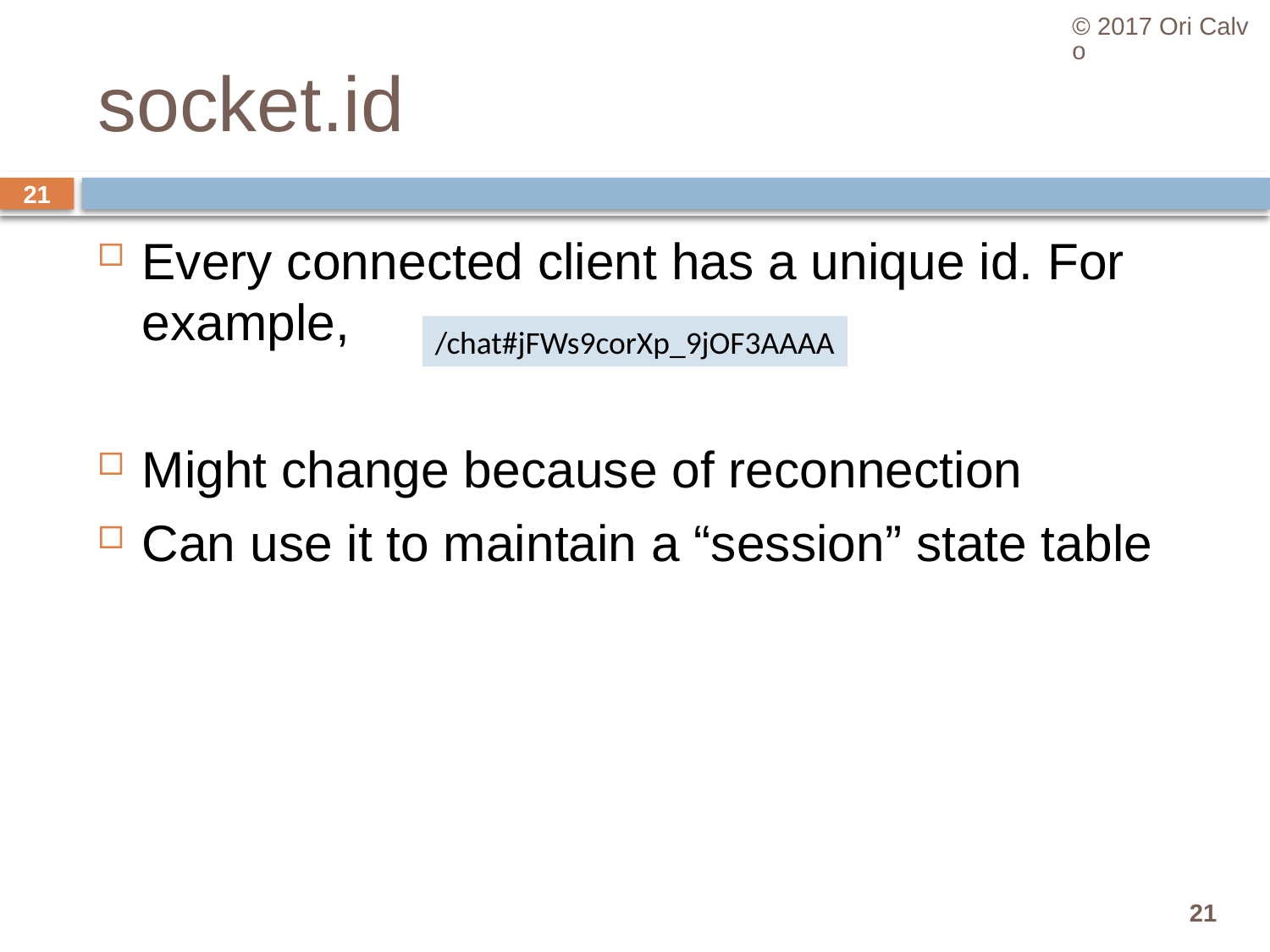

© 2017 Ori Calvo
# socket.id
21
Every connected client has a unique id. For example,

Might change because of reconnection
Can use it to maintain a “session” state table

/chat#jFWs9corXp_9jOF3AAAA